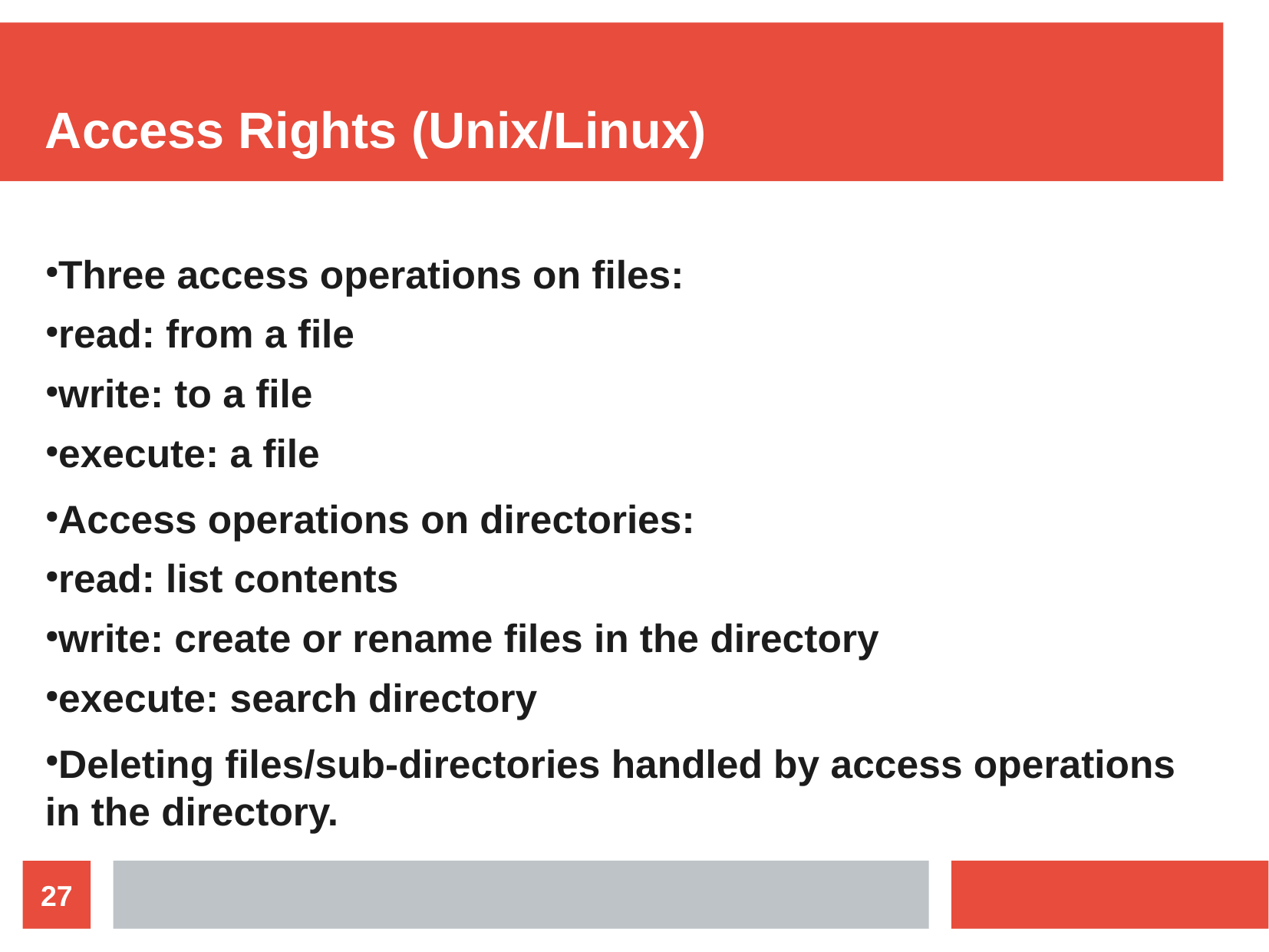

Access Rights (Unix/Linux)
Three access operations on files:
read: from a file
write: to a file
execute: a file
Access operations on directories:
read: list contents
write: create or rename files in the directory
execute: search directory
Deleting files/sub-directories handled by access operations in the directory.
27